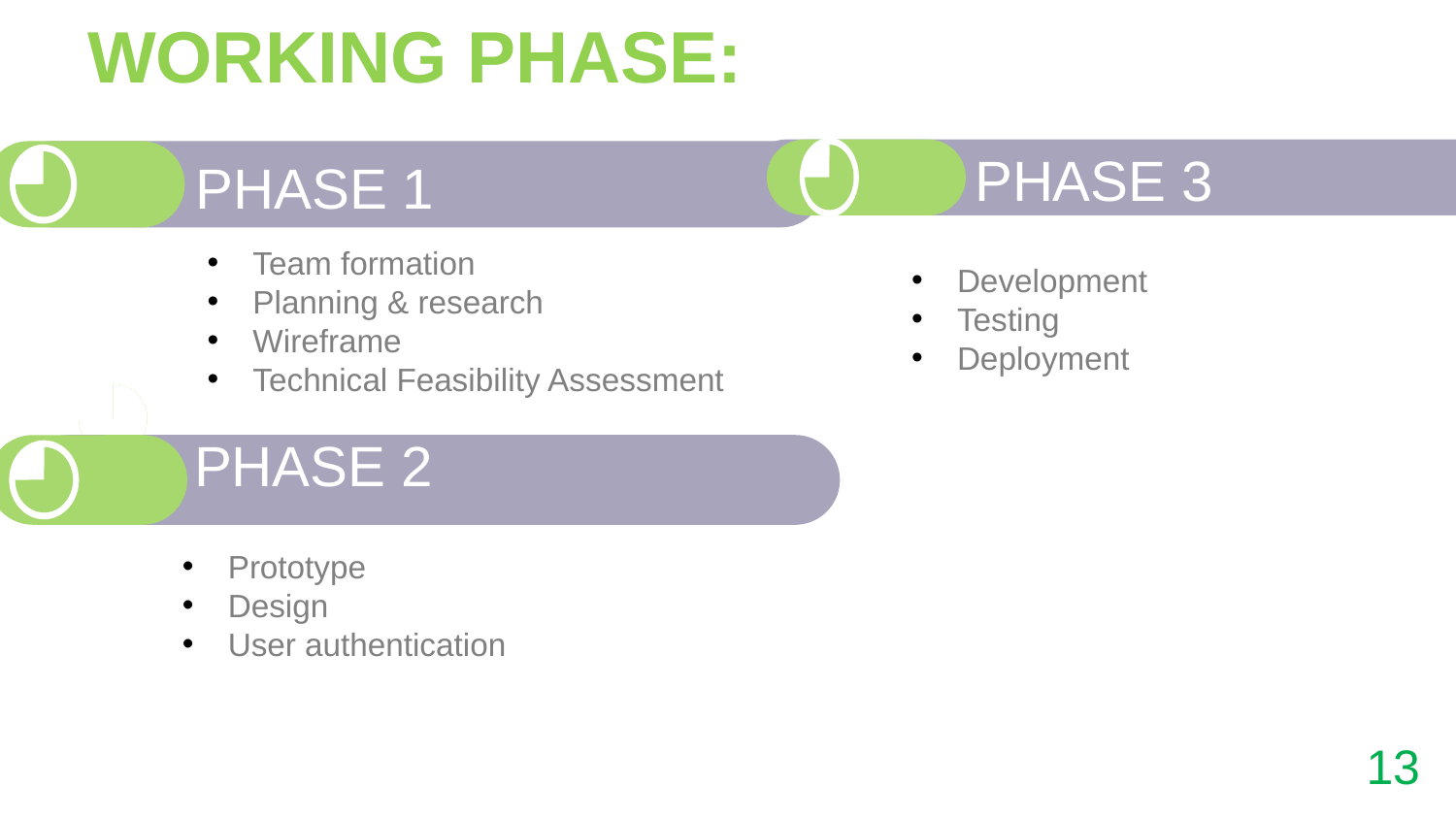

WORKING PHASE:

PHASE 3
PHASE 1

Development
Testing
Deployment

Team formation
Planning & research
Wireframe
Technical Feasibility Assessment

PHASE 2

Prototype
Design
User authentication

50%
13